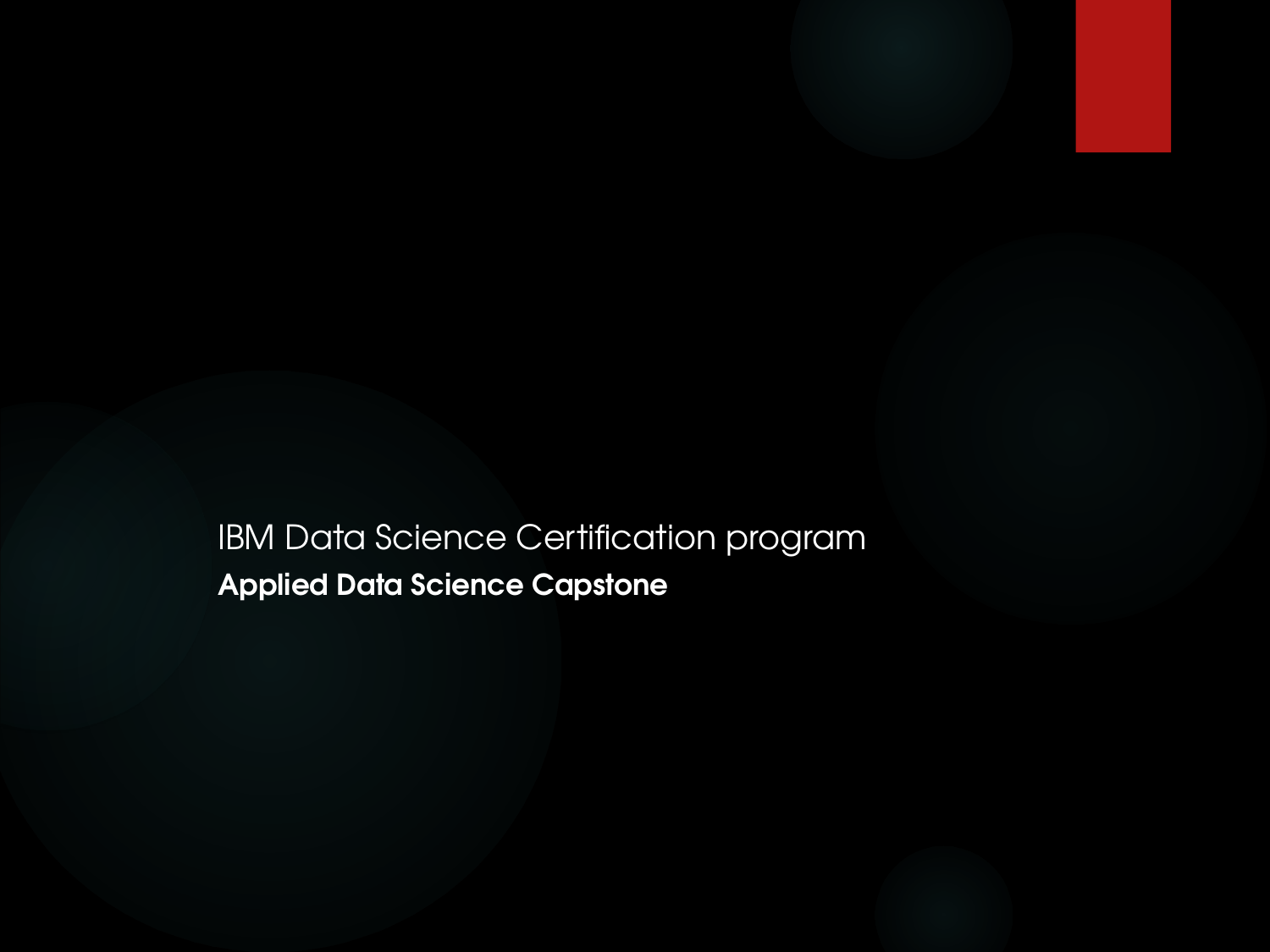

IBM Data Science Certification program
Applied Data Science Capstone